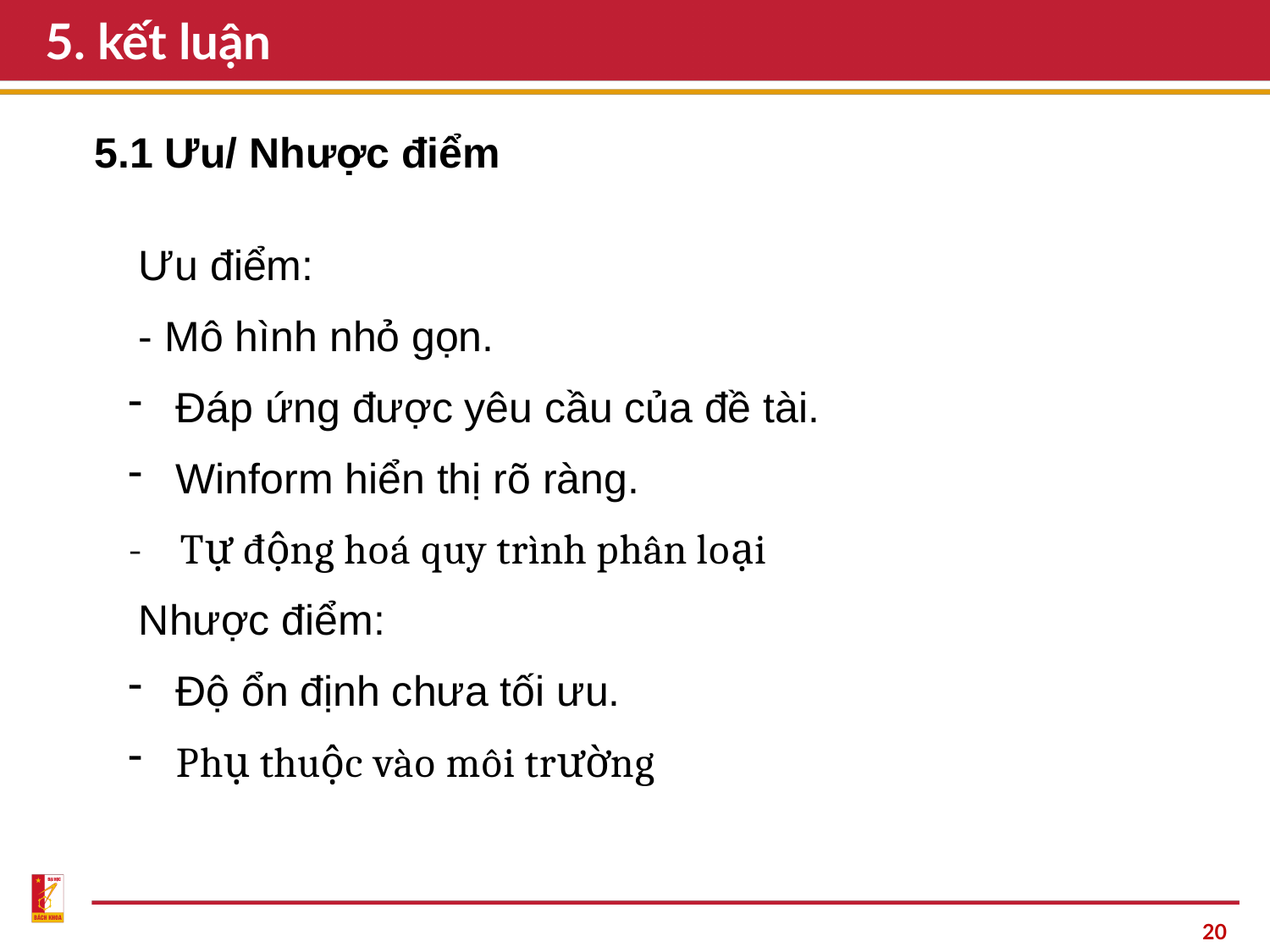

# 5. kết luận
5.1 Ưu/ Nhược điểm
Ưu điểm:
- Mô hình nhỏ gọn.
Đáp ứng được yêu cầu của đề tài.
Winform hiển thị rõ ràng.
-    Tự động hoá quy trình phân loại
Nhược điểm:
Độ ổn định chưa tối ưu.
Phụ thuộc vào môi trường
20